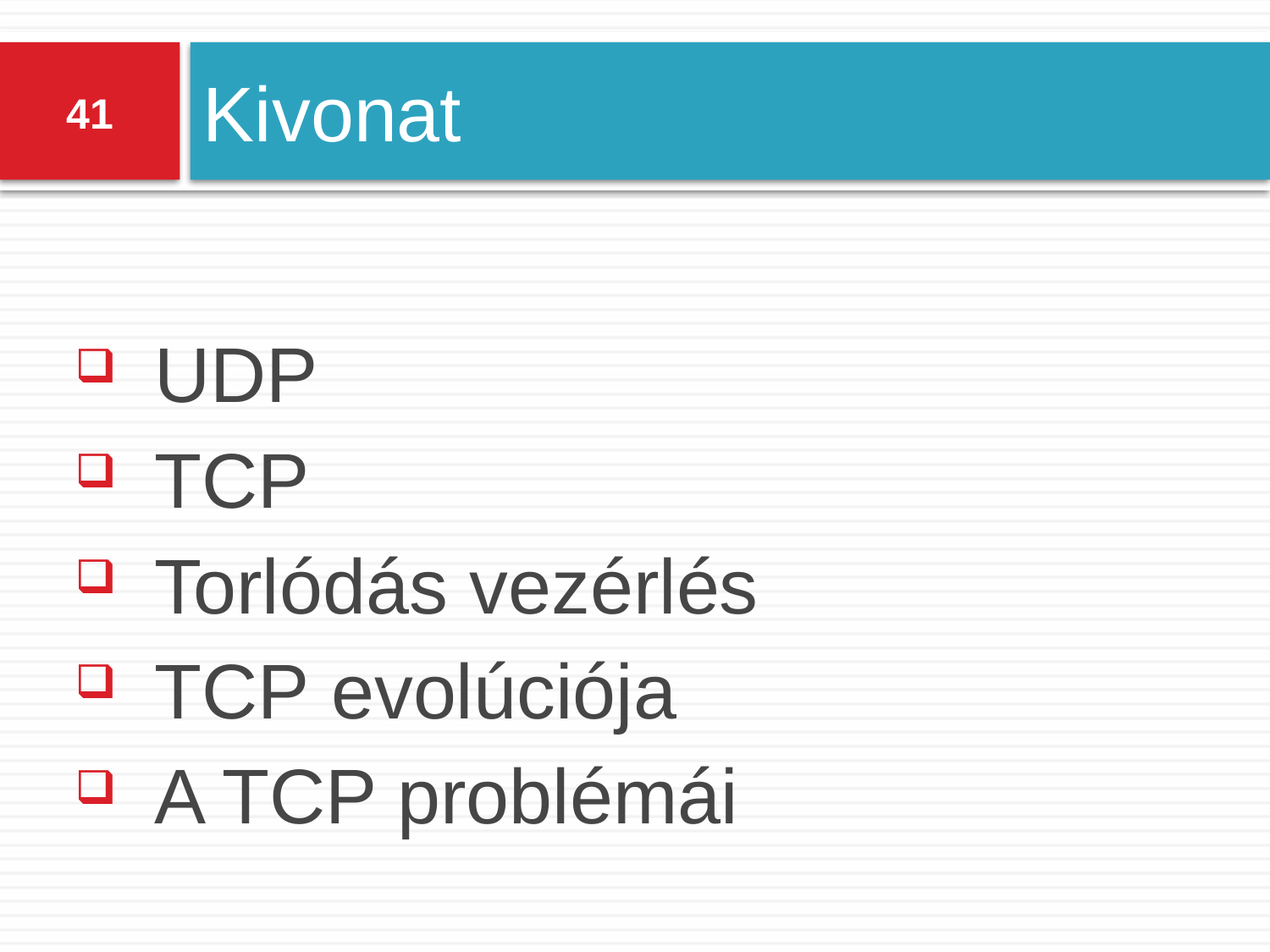

# Kivonat
41
UDP
TCP
Torlódás vezérlés
TCP evolúciója
A TCP problémái